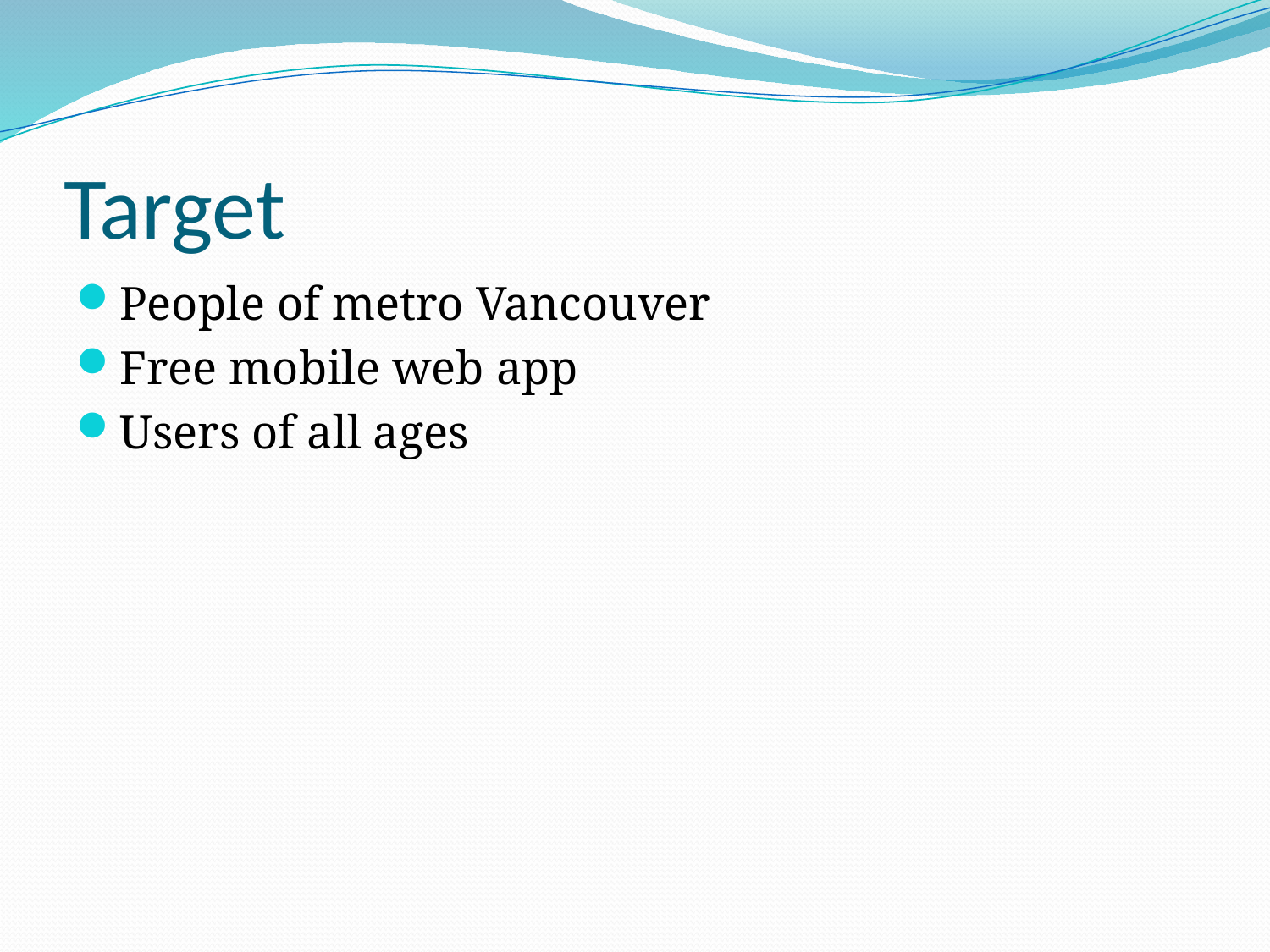

# Target
People of metro Vancouver
Free mobile web app
Users of all ages